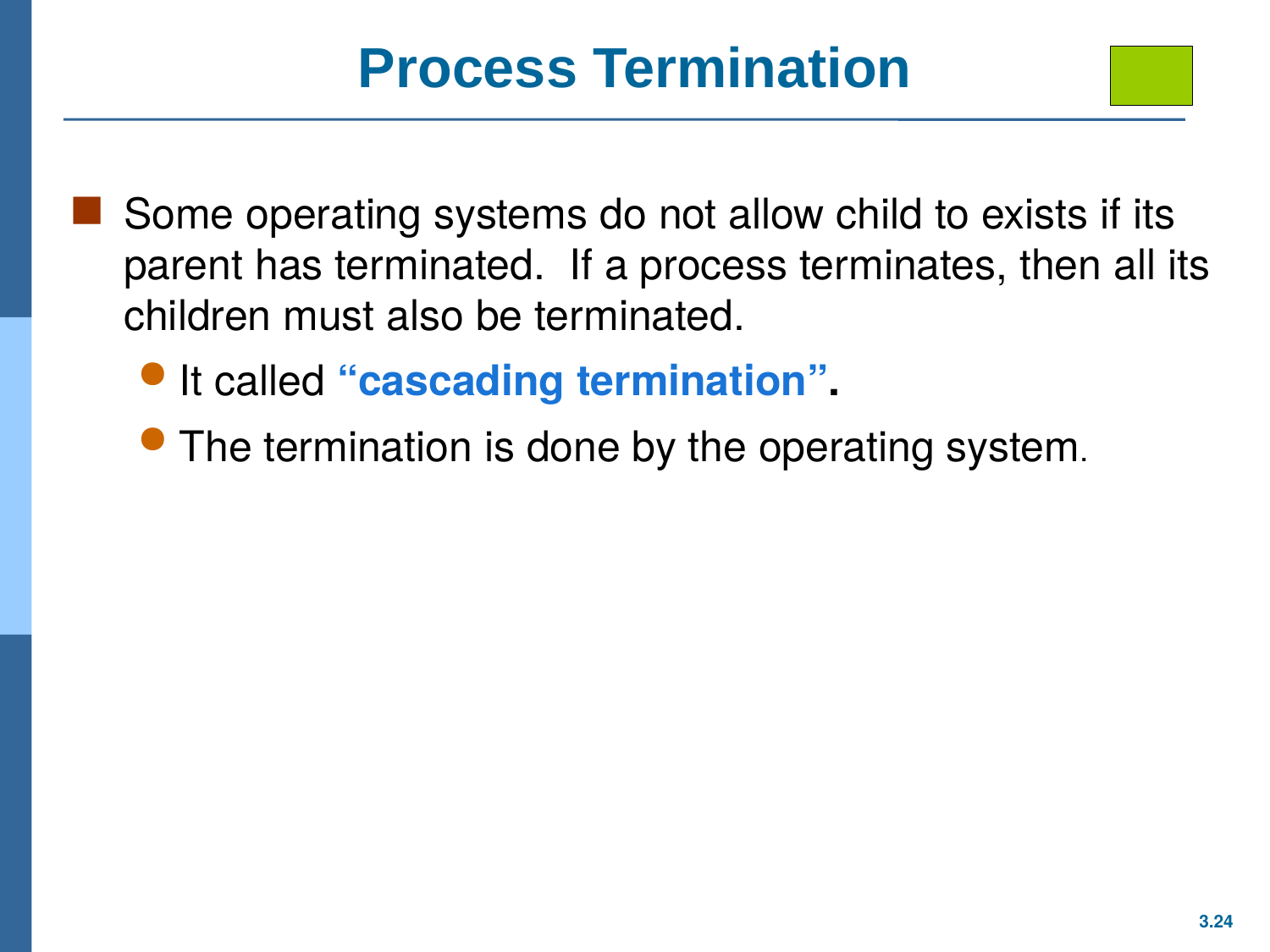

# Process Termination

Some operating systems do not allow child to exists if its parent has terminated.  If a process terminates, then all its children must also be terminated.
It called “cascading termination”.
The termination is done by the operating system.